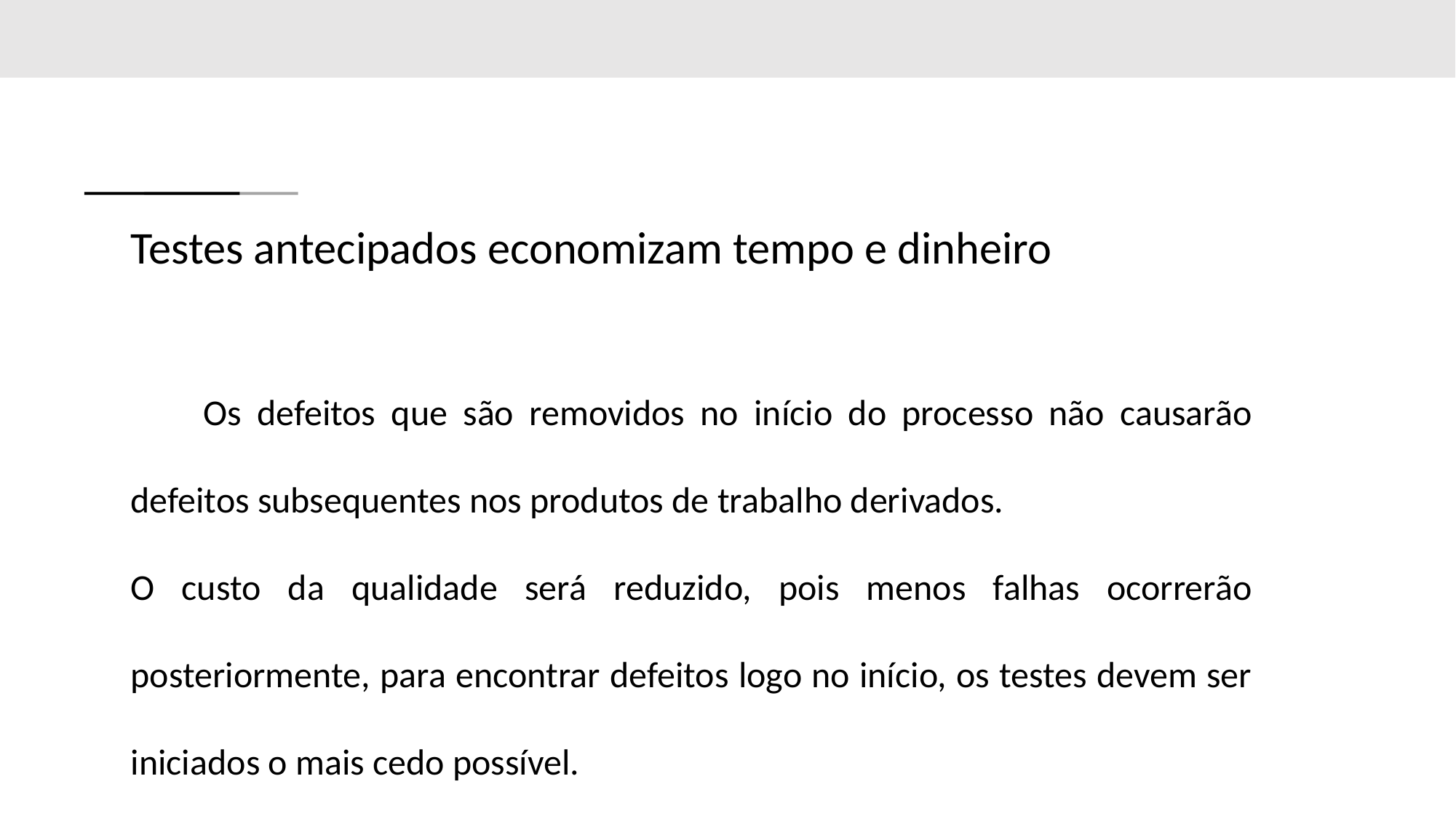

# Testes antecipados economizam tempo e dinheiro
Os defeitos que são removidos no início do processo não causarão defeitos subsequentes nos produtos de trabalho derivados.
O custo da qualidade será reduzido, pois menos falhas ocorrerão posteriormente, para encontrar defeitos logo no início, os testes devem ser iniciados o mais cedo possível.